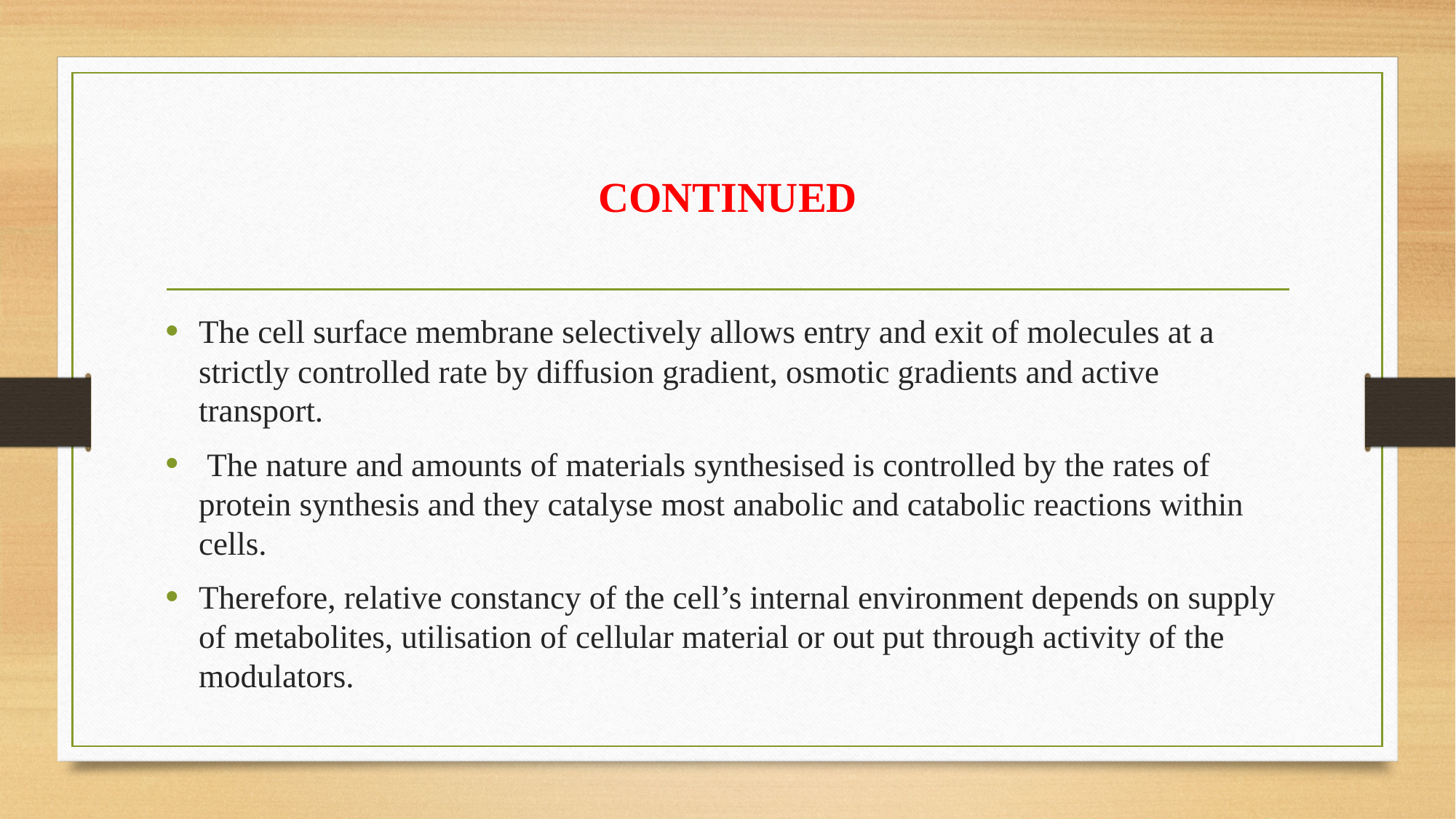

# CONTINUED
The cell surface membrane selectively allows entry and exit of molecules at a strictly controlled rate by diffusion gradient, osmotic gradients and active transport.
 The nature and amounts of materials synthesised is controlled by the rates of protein synthesis and they catalyse most anabolic and catabolic reactions within cells.
Therefore, relative constancy of the cell’s internal environment depends on supply of metabolites, utilisation of cellular material or out put through activity of the modulators.